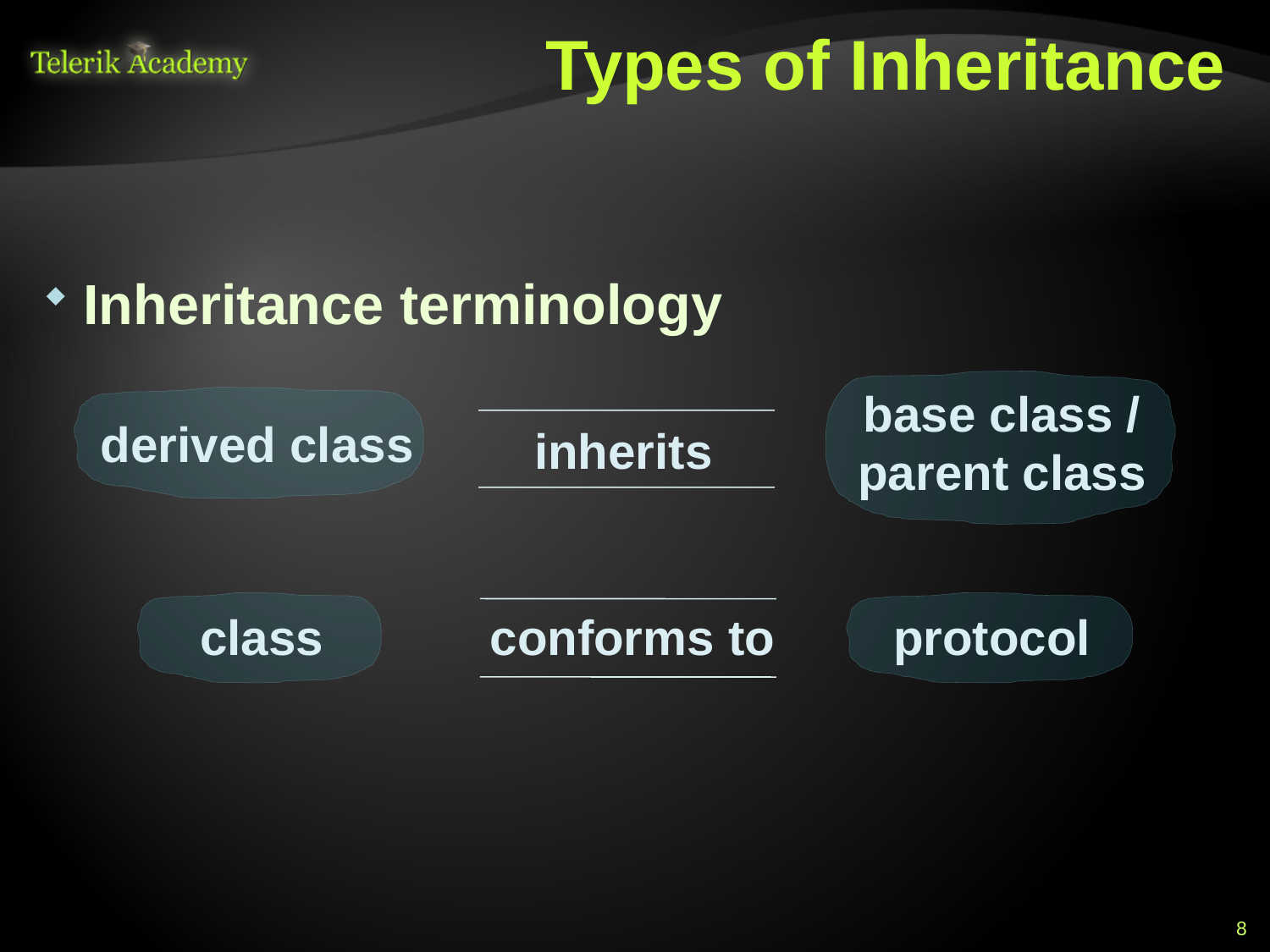

# Types of Inheritance
Inheritance terminology

base class /
parent class

derived class

inherits

class
protocol
conforms to

8